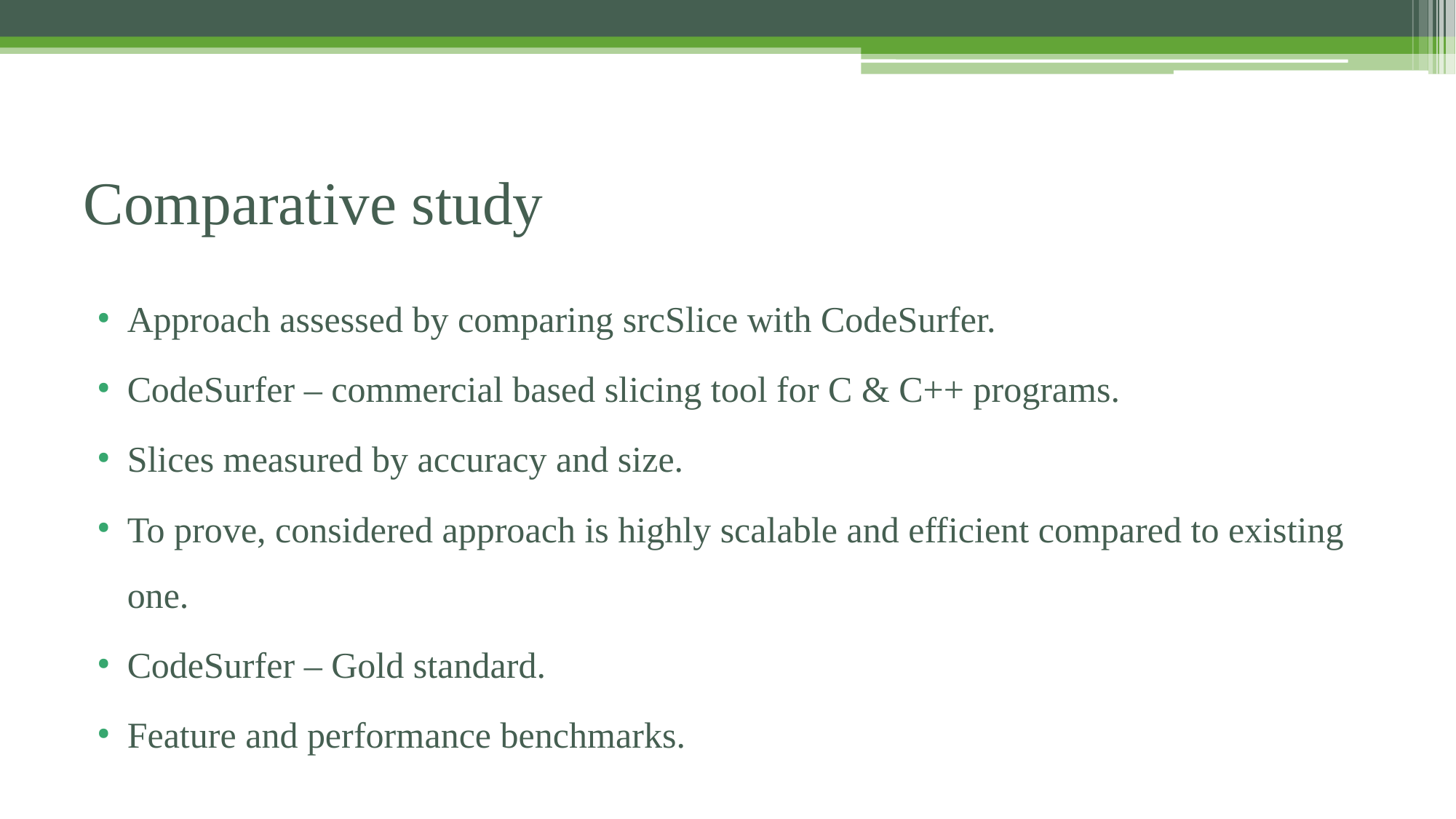

# Comparative study
Approach assessed by comparing srcSlice with CodeSurfer.
CodeSurfer – commercial based slicing tool for C & C++ programs.
Slices measured by accuracy and size.
To prove, considered approach is highly scalable and efficient compared to existing one.
CodeSurfer – Gold standard.
Feature and performance benchmarks.